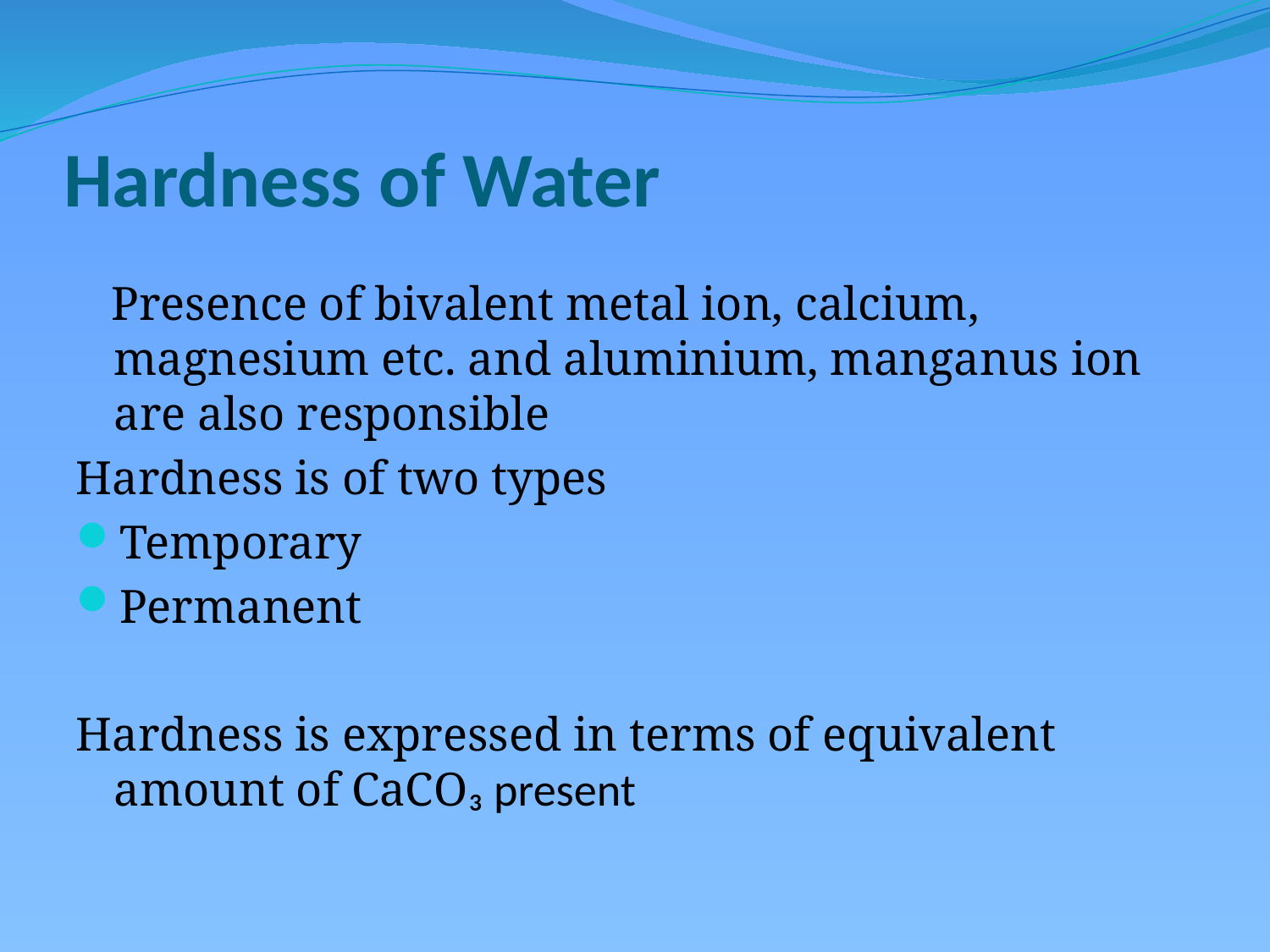

# Hardness of Water
   Presence of bivalent metal ion, calcium, magnesium etc. and aluminium, manganus ion are also responsible
Hardness is of two types
Temporary
Permanent

Hardness is expressed in terms of equivalent amount of CaCO₃ present